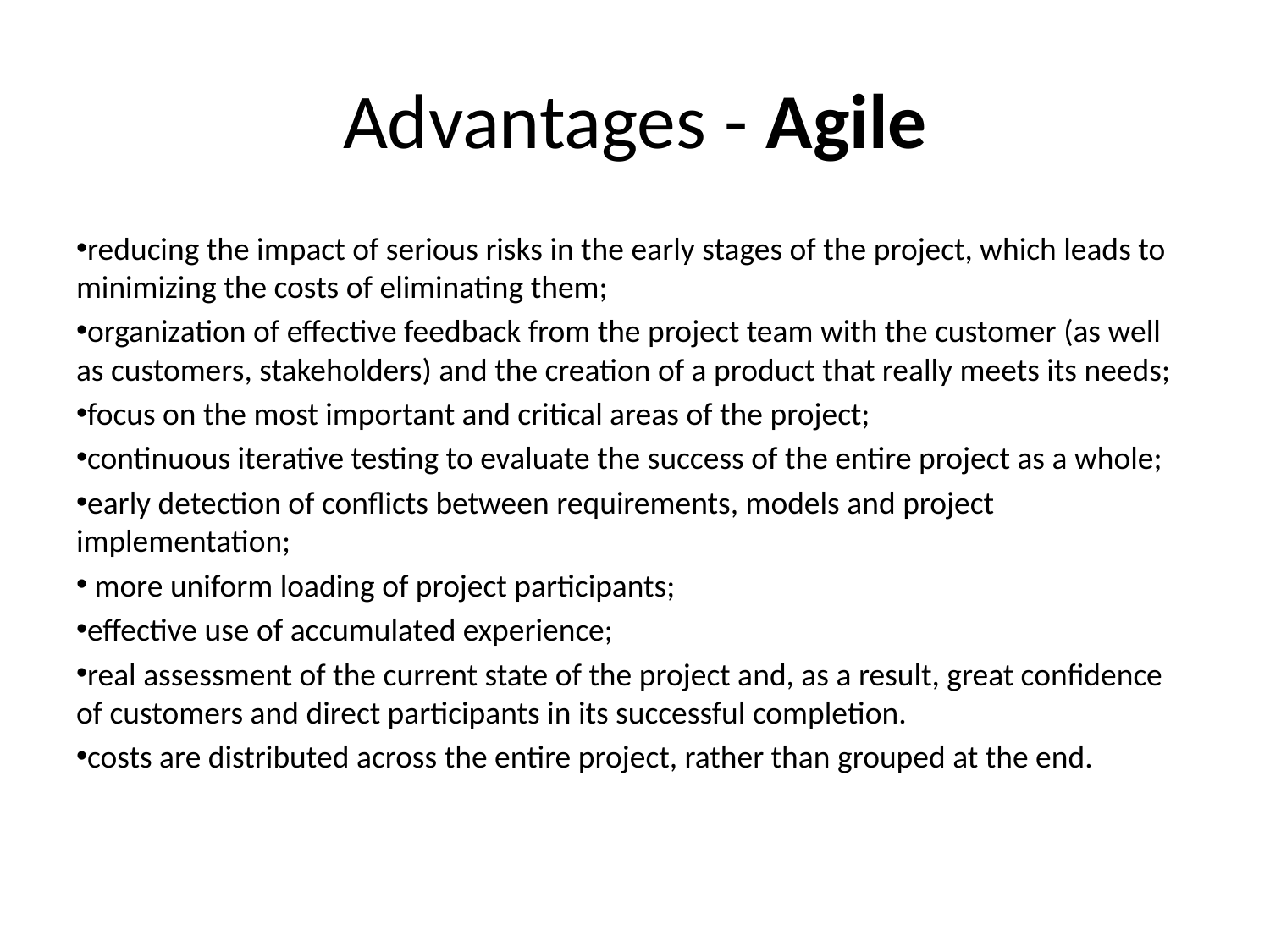

# Advantages - Agile
reducing the impact of serious risks in the early stages of the project, which leads to minimizing the costs of eliminating them;
organization of effective feedback from the project team with the customer (as well as customers, stakeholders) and the creation of a product that really meets its needs;
focus on the most important and critical areas of the project;
continuous iterative testing to evaluate the success of the entire project as a whole;
early detection of conflicts between requirements, models and project implementation;
 more uniform loading of project participants;
effective use of accumulated experience;
real assessment of the current state of the project and, as a result, great confidence of customers and direct participants in its successful completion.
costs are distributed across the entire project, rather than grouped at the end.